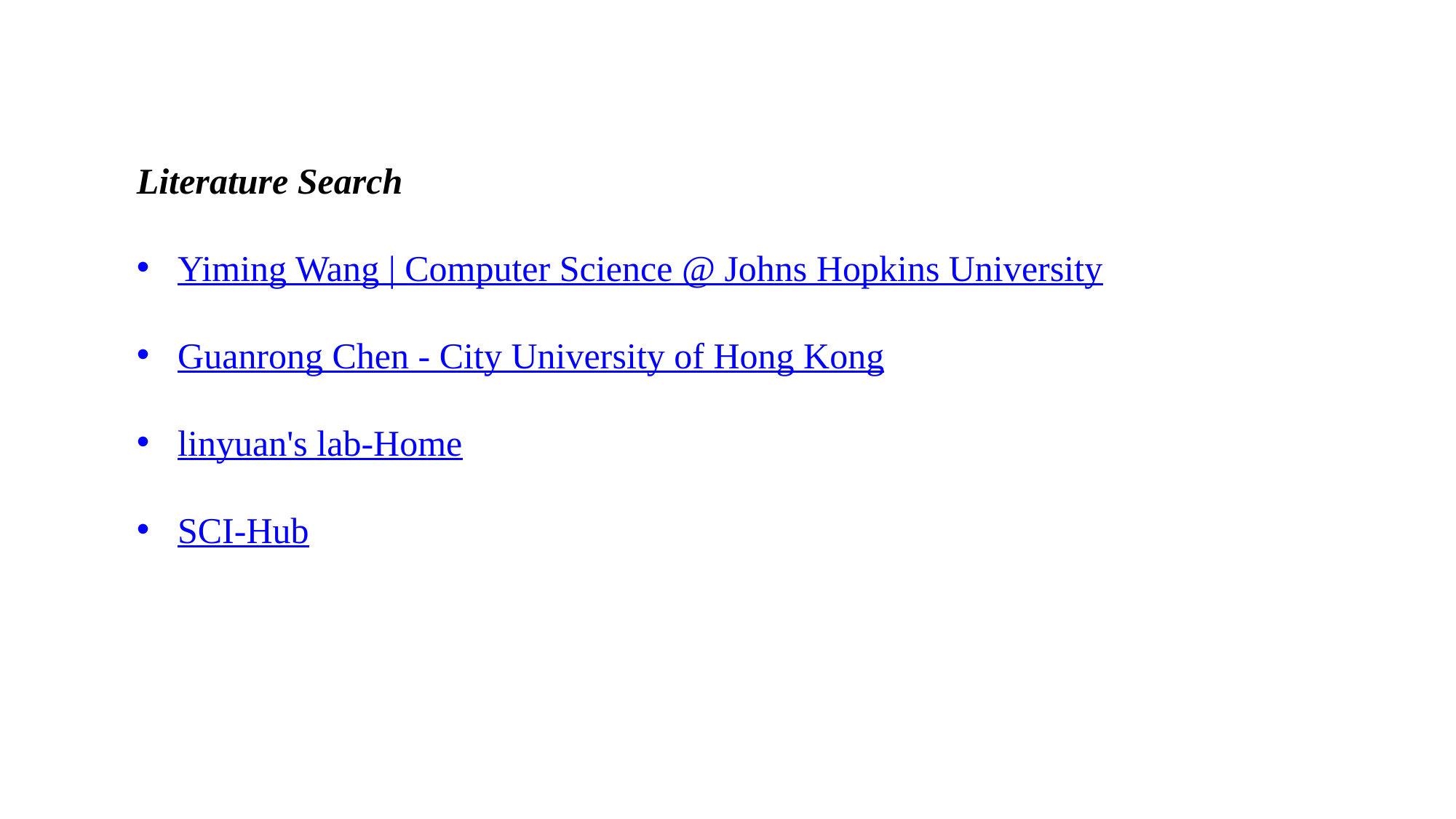

Literature Search
Yiming Wang | Computer Science @ Johns Hopkins University
Guanrong Chen - City University of Hong Kong
linyuan's lab-Home
SCI-Hub